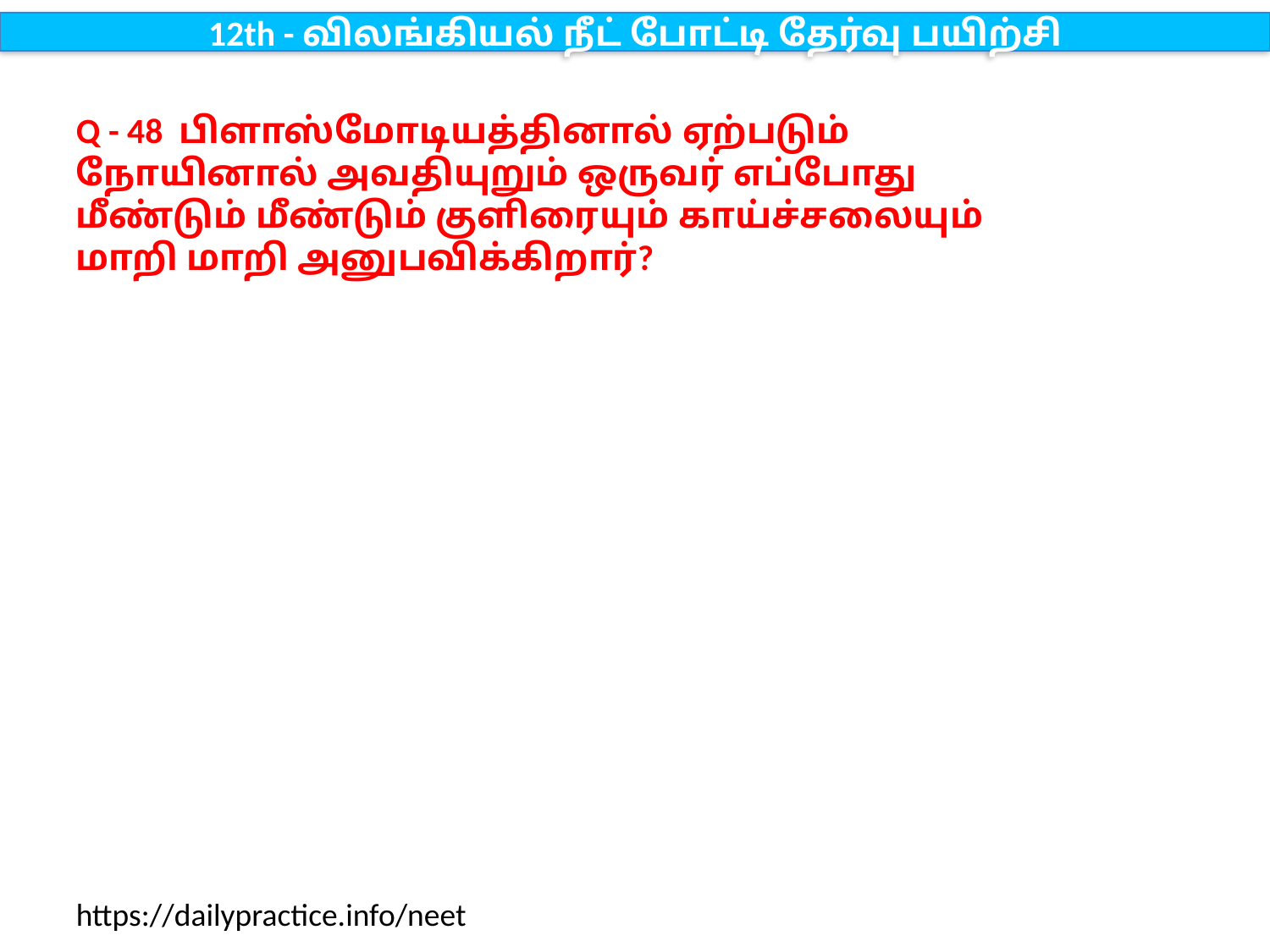

12th - விலங்கியல் நீட் போட்டி தேர்வு பயிற்சி

Q - 48  பிளாஸ்மோடியத்தினால் ஏற்படும் நோயினால் அவதியுறும் ஒருவர் எப்போது மீண்டும் மீண்டும் குளிரையும் காய்ச்சலையும் மாறி மாறி அனுபவிக்கிறார்?

https://dailypractice.info/neet